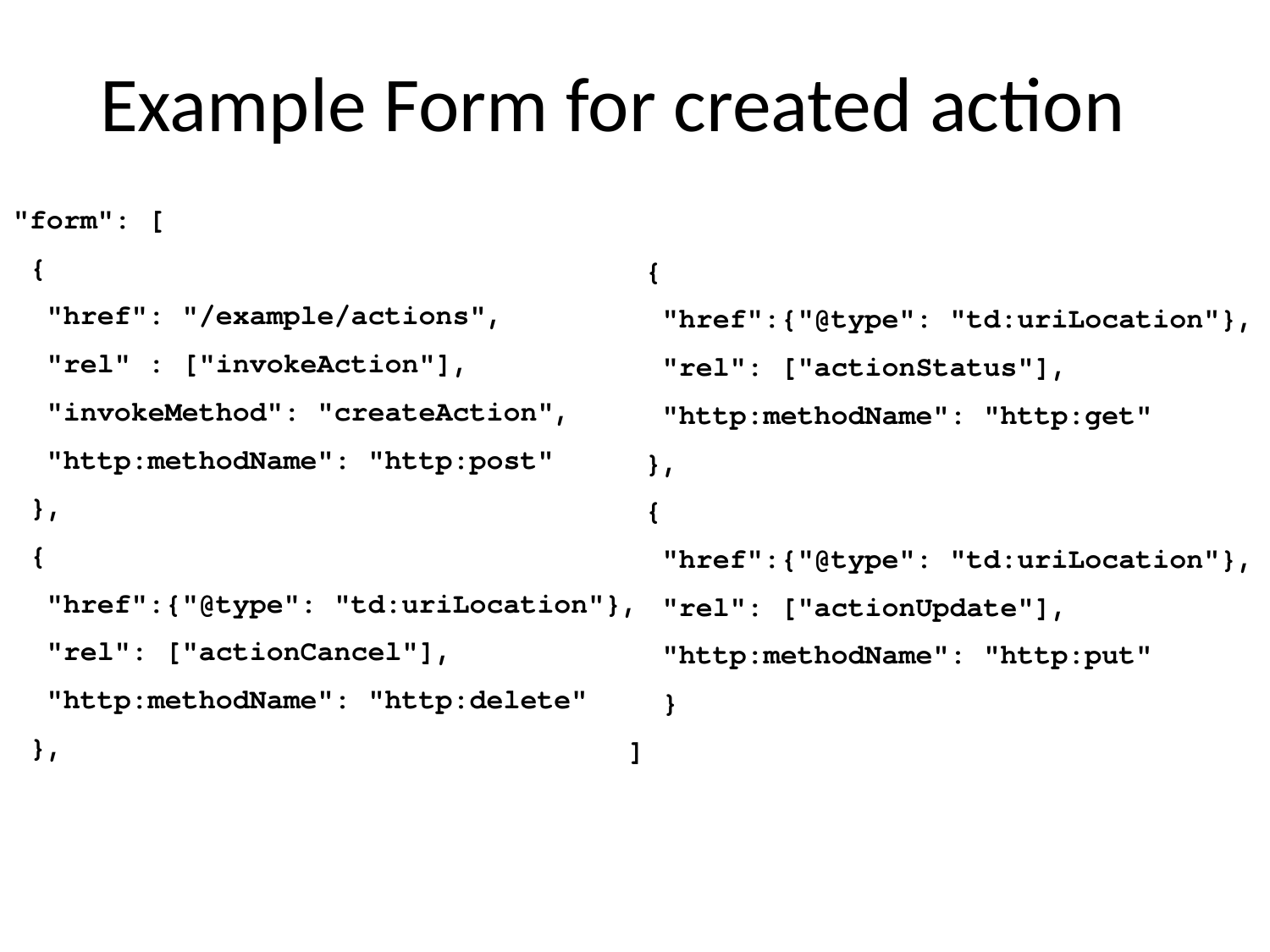

# Example Form for created action
"form": [
 {
  "href": "/example/actions",
  "rel" : ["invokeAction"],
  "invokeMethod": "createAction",
  "http:methodName": "http:post"
 },
 {
  "href":{"@type": "td:uriLocation"},
  "rel": ["actionCancel"],
  "http:methodName": "http:delete"
 },

 {
  "href":{"@type": "td:uriLocation"},
  "rel": ["actionStatus"],
  "http:methodName": "http:get"
 },
 {
  "href":{"@type": "td:uriLocation"},
  "rel": ["actionUpdate"],
  "http:methodName": "http:put"
  }
]